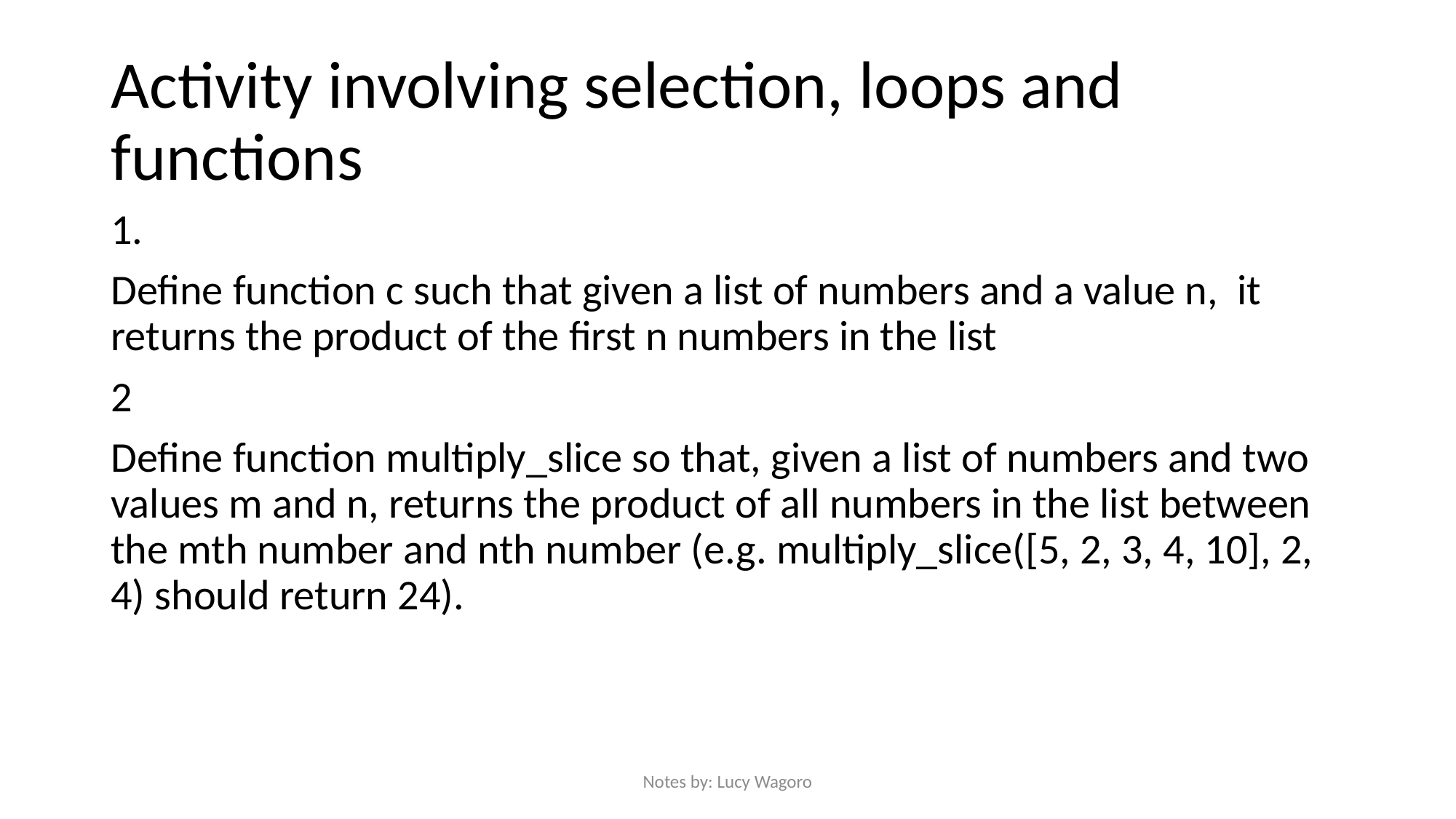

# Activity involving selection, loops and functions
1.
Define function c such that given a list of numbers and a value n,  it returns the product of the first n numbers in the list
2
Define function multiply_slice so that, given a list of numbers and two values m and n, returns the product of all numbers in the list between the mth number and nth number (e.g. multiply_slice([5, 2, 3, 4, 10], 2, 4) should return 24).
Notes by: Lucy Wagoro